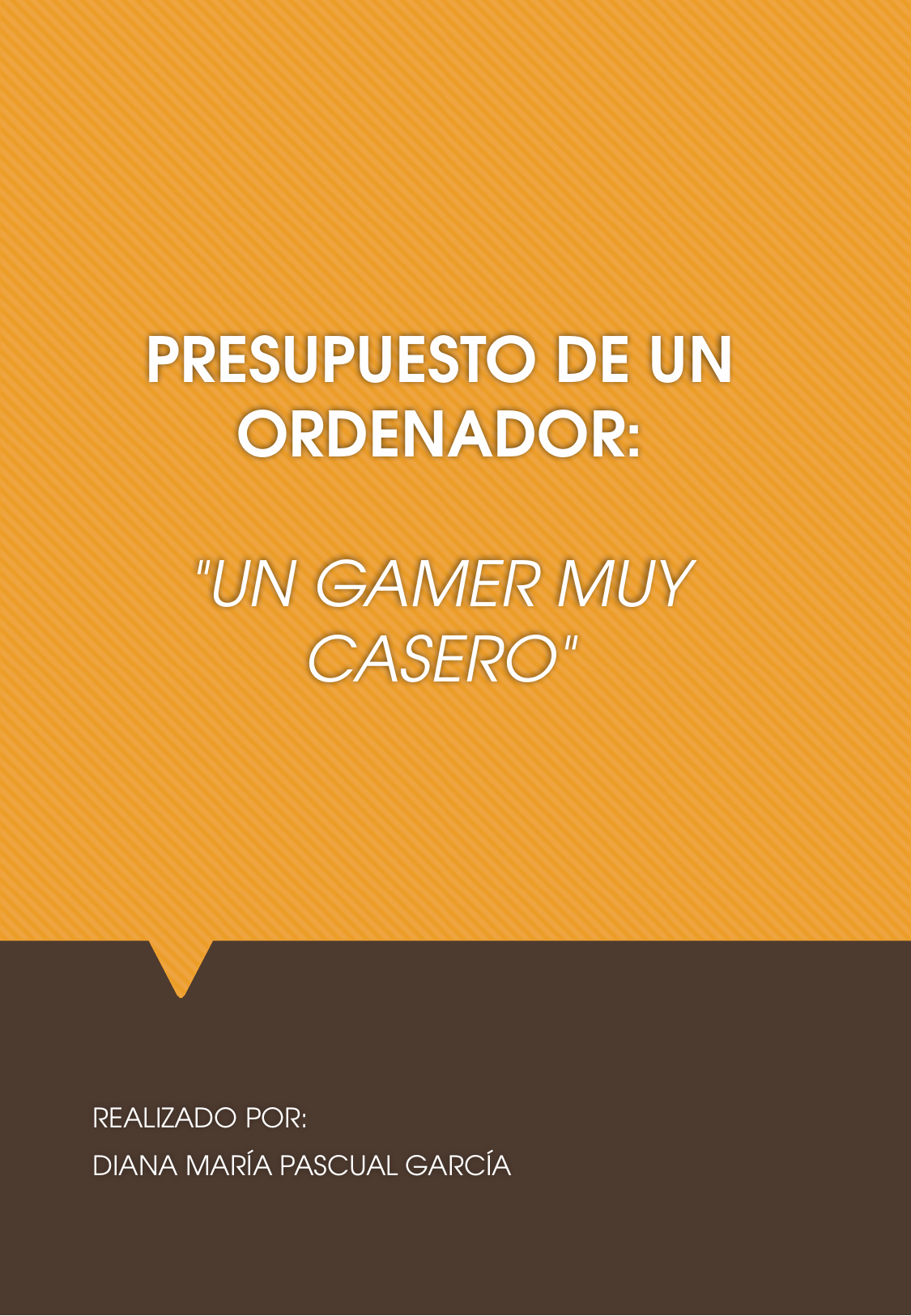

# PRESUPUESTO DE UN ORDENADOR: "UN GAMER MUY CASERO"
REALIZADO POR:
DIANA MARÍA PASCUAL GARCÍA